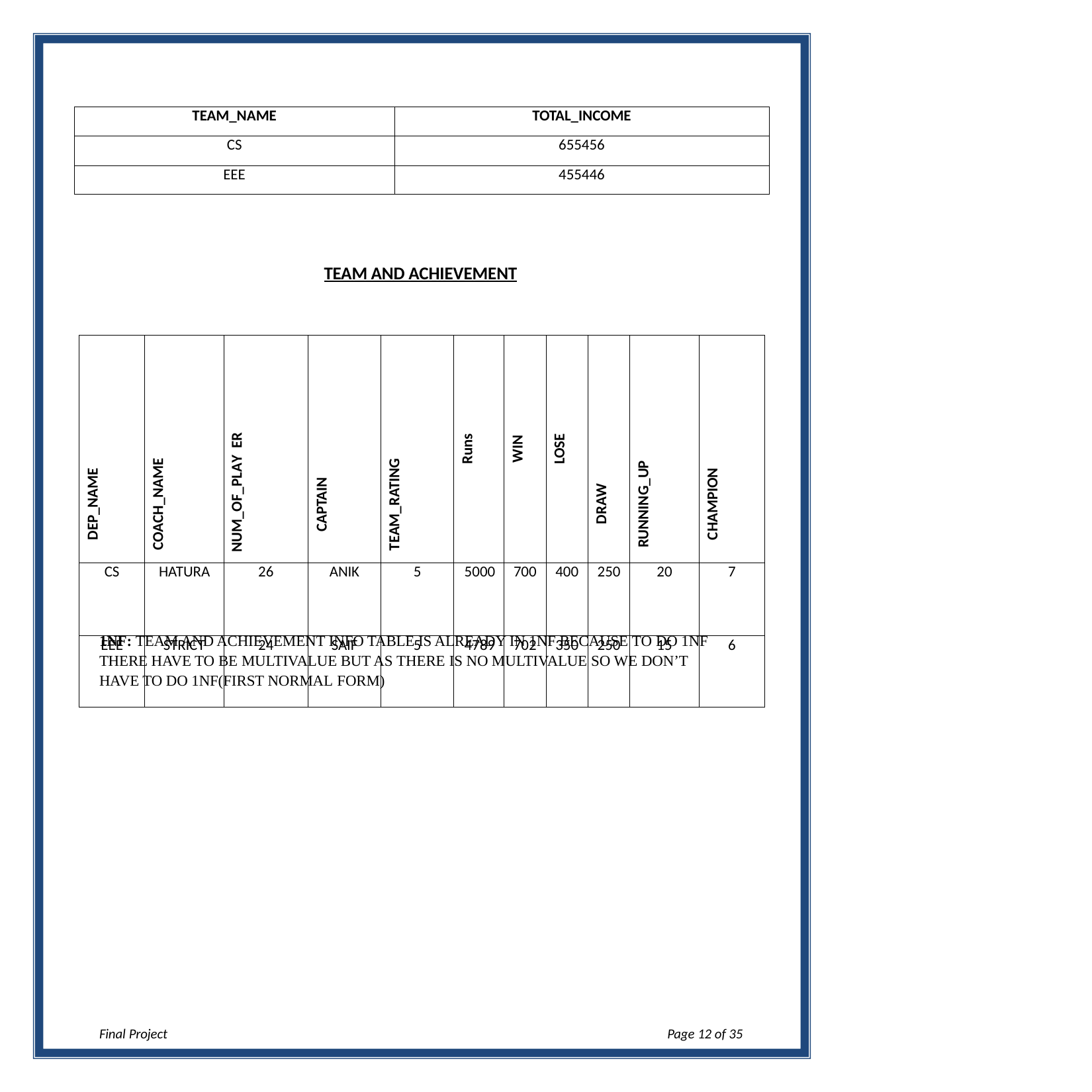

| TEAM\_NAME | TOTAL\_INCOME |
| --- | --- |
| CS | 655456 |
| EEE | 455446 |
TEAM AND ACHIEVEMENT
| DEP\_NAME | COACH\_NAME | NUM\_OF\_PLAY ER | CAPTAIN | TEAM\_RATING | Runs | WIN | LOSE | DRAW | RUNNING\_UP | CHAMPION |
| --- | --- | --- | --- | --- | --- | --- | --- | --- | --- | --- |
| CS | HATURA | 26 | ANIK | 5 | 5000 | 700 | 400 | 250 | 20 | 7 |
| EEE | STRICT | 24 | SAIF | 5 | 4789 | 702 | 350 | 250 | 15 | 6 |
1NF: TEAM AND ACHIEVEMENT INFO TABLE IS ALREADY IN 1NF BECAUSE TO DO 1NF  THERE HAVE TO BE MULTIVALUE BUT AS THERE IS NO MULTIVALUE SO WE DON’T  HAVE TO DO 1NF(FIRST NORMAL FORM)
Final Project
Page 12 of 35